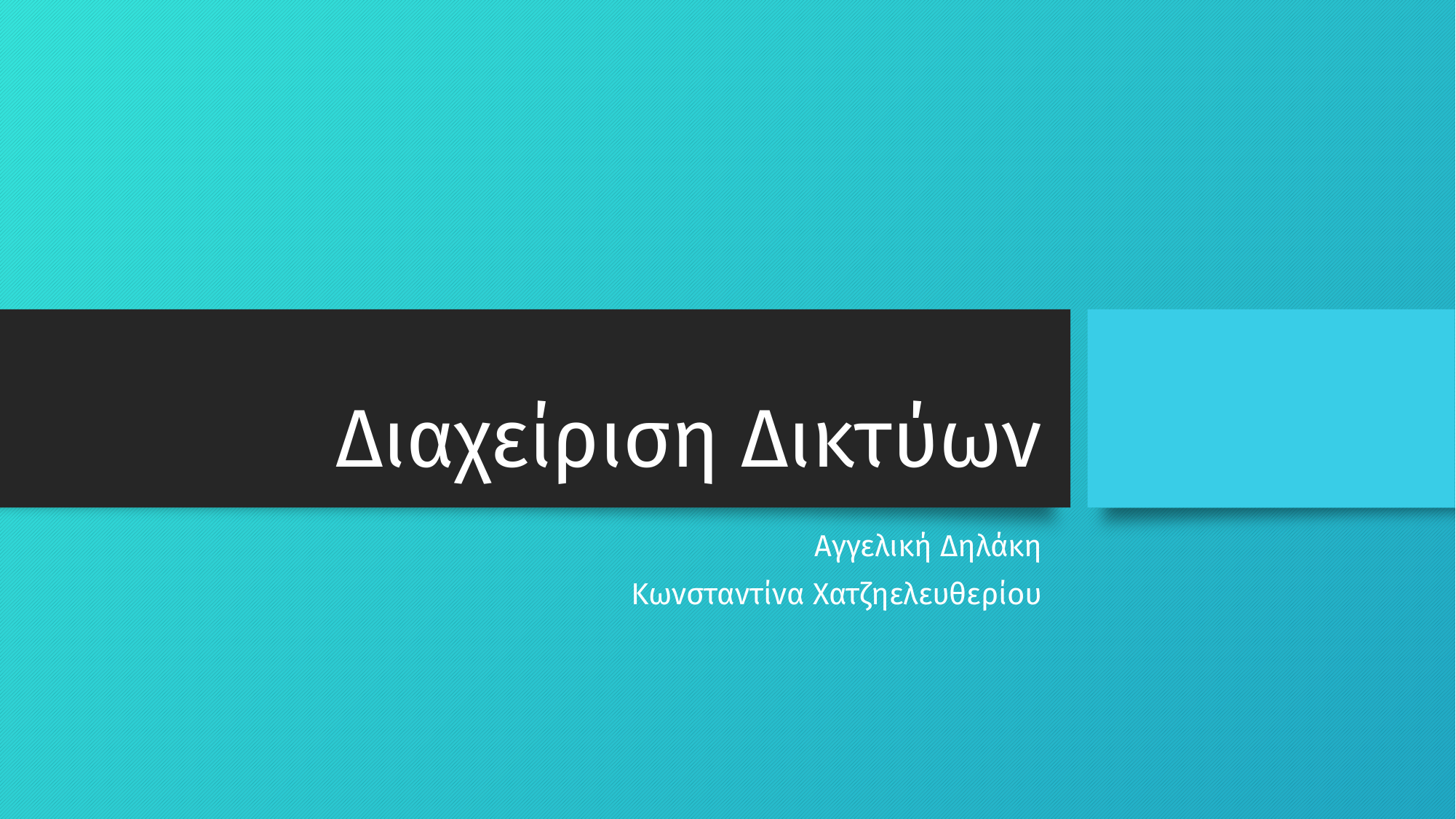

# Διαχείριση Δικτύων
Αγγελική Δηλάκη
Κωνσταντίνα Χατζηελευθερίου